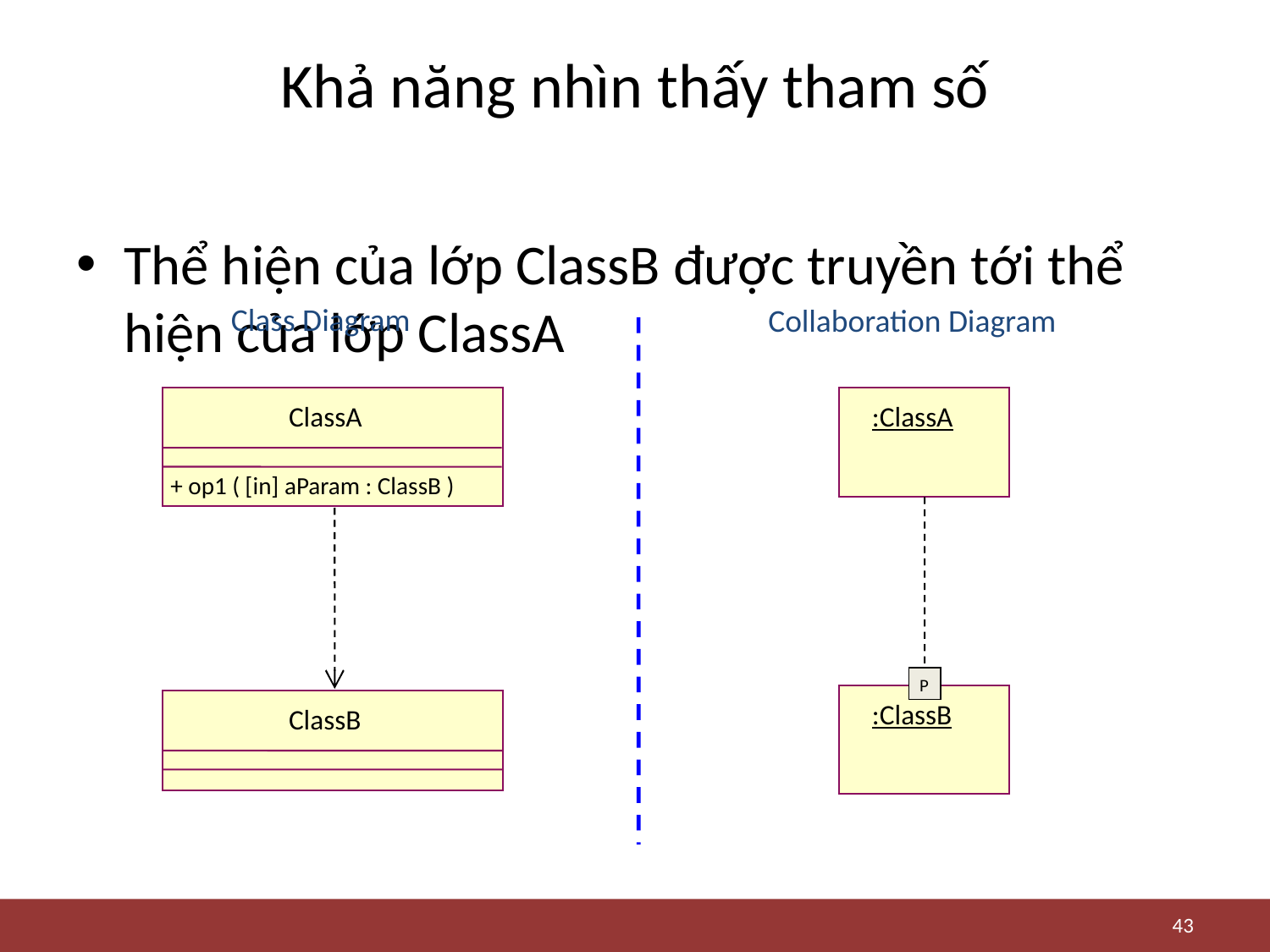

# Khả năng nhìn thấy tham số
Thể hiện của lớp ClassB được truyền tới thể hiện của lớp ClassA
Class Diagram
Collaboration Diagram

ClassA
:ClassA

+ op1 ( [in] aParam : ClassB )

P

:ClassB
ClassB
43